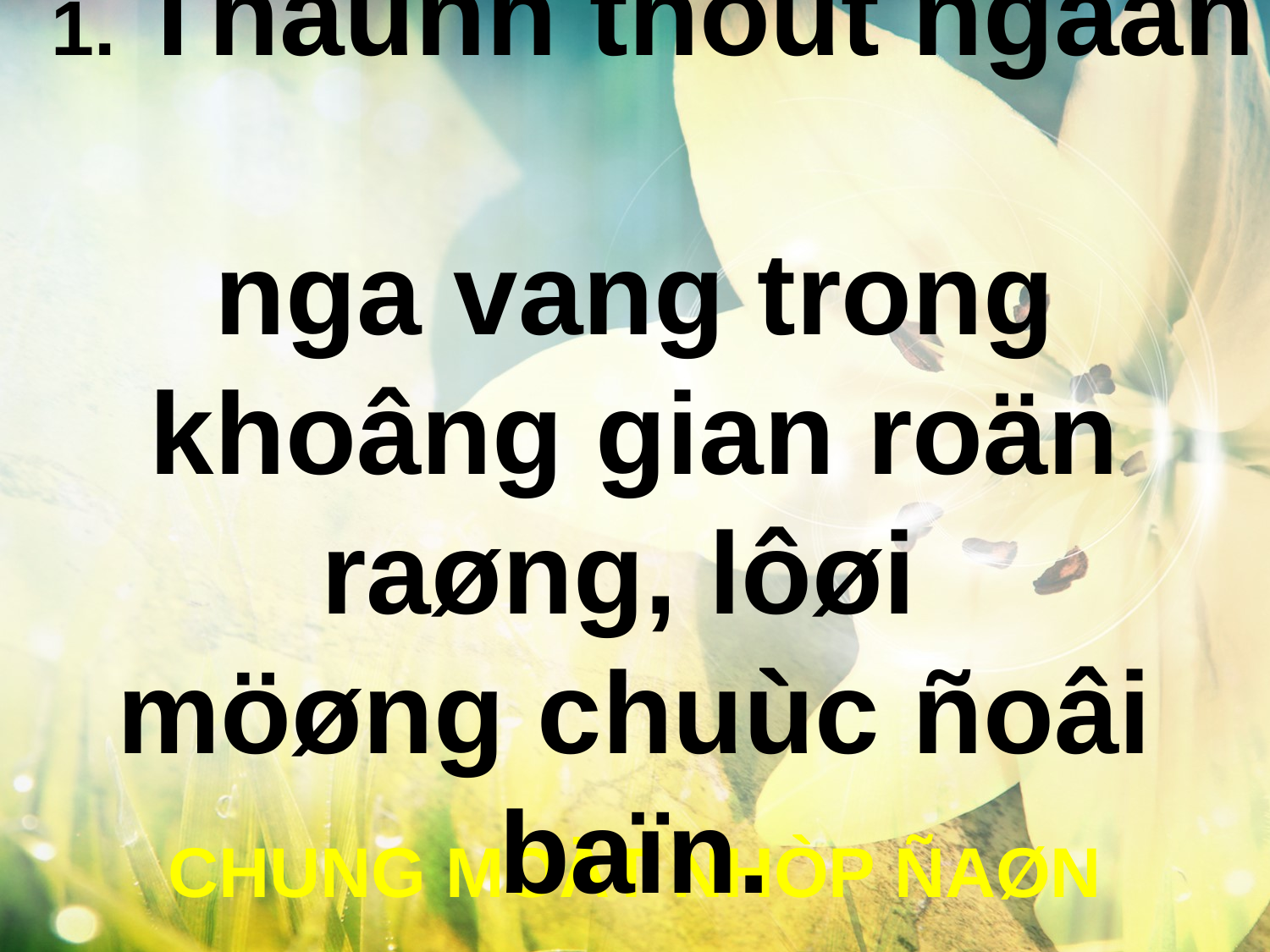

1. Thaùnh thoùt ngaân
nga vang trong khoâng gian roän raøng, lôøi
möøng chuùc ñoâi baïn.
CHUNG MOÄT NHÒP ÑAØN